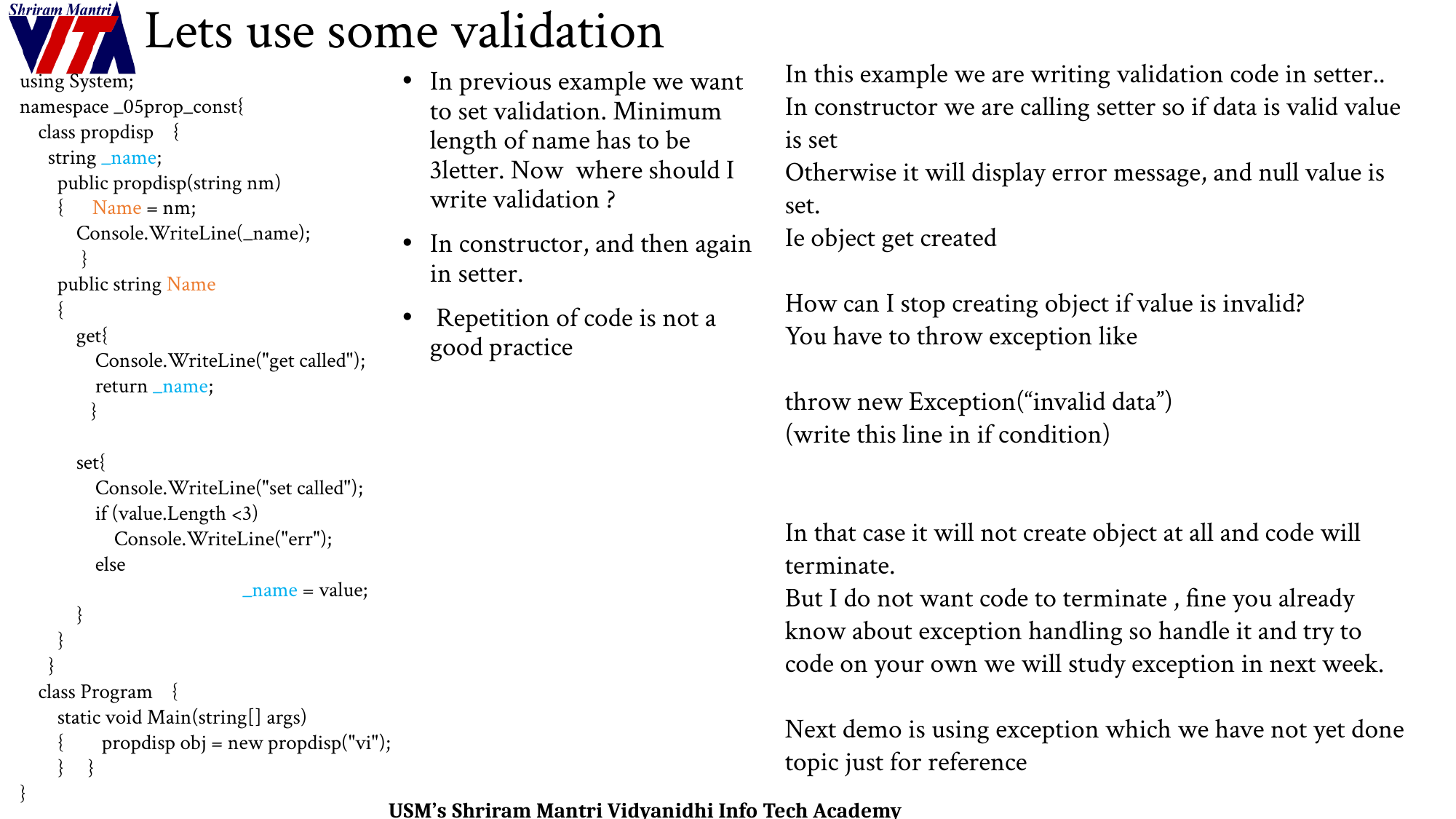

# Lets use some validation
In this example we are writing validation code in setter..
In constructor we are calling setter so if data is valid value is set
Otherwise it will display error message, and null value is set.
Ie object get created

How can I stop creating object if value is invalid?
You have to throw exception like

throw new Exception(“invalid data”)
(write this line in if condition)

In that case it will not create object at all and code will terminate.
But I do not want code to terminate , fine you already know about exception handling so handle it and try to code on your own we will study exception in next week.

Next demo is using exception which we have not yet done topic just for reference
using System;
namespace _05prop_const{
    class propdisp    {
      string _name;
        public propdisp(string nm)
        {      Name = nm;
            Console.WriteLine(_name);
             }
        public string Name
        {
            get{
                Console.WriteLine("get called");
                return _name;
               }

            set{
                Console.WriteLine("set called");
                if (value.Length <3)
                    Console.WriteLine("err");
                else
		 _name = value;
            }
        }
      }
    class Program    {
        static void Main(string[] args)
        {        propdisp obj = new propdisp("vi");
        }     }
}
In previous example we want to set validation. Minimum length of name has to be 3letter. Now  where should I write validation ?
In constructor, and then again in setter.
 Repetition of code is not a good practice